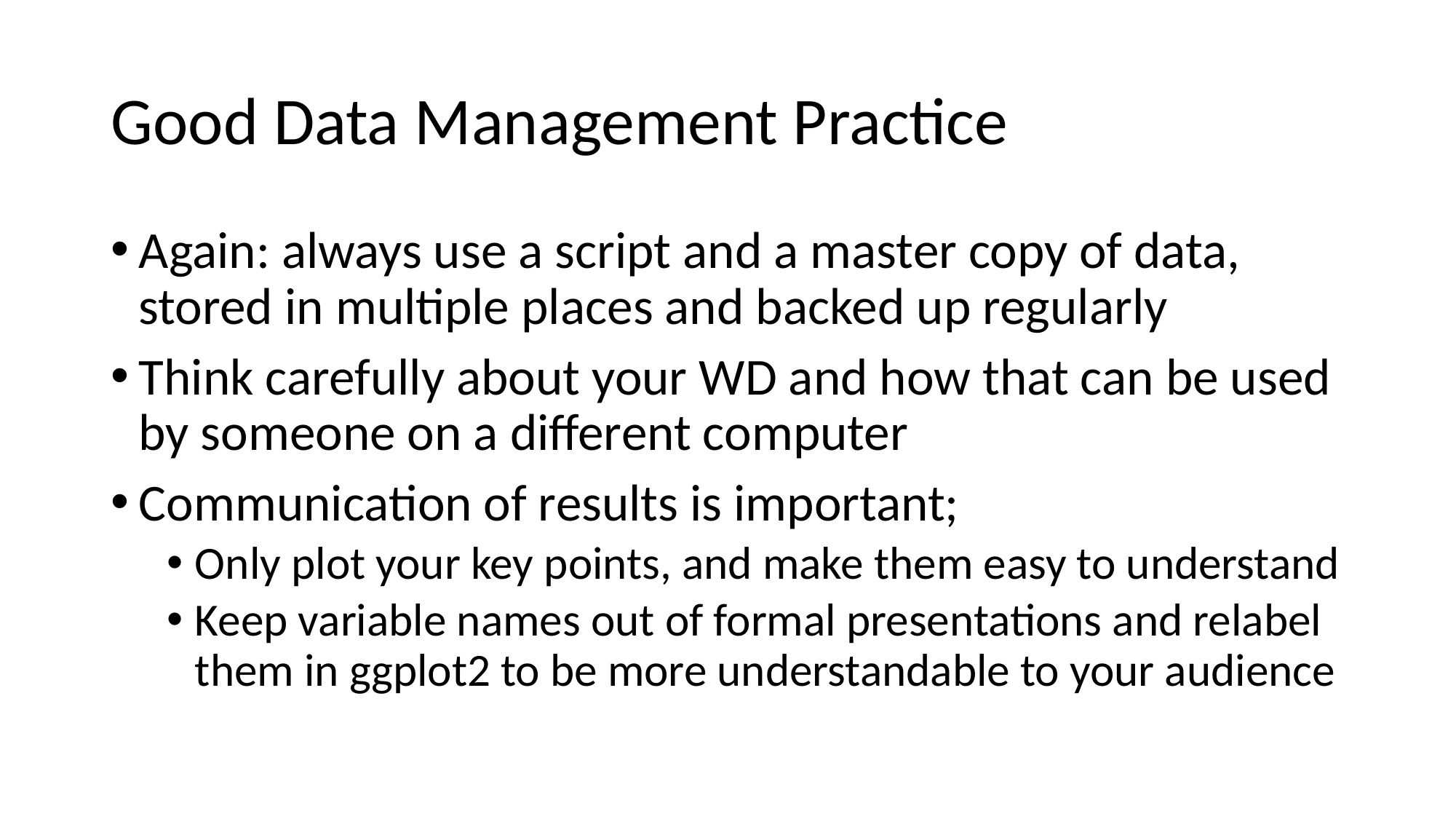

# Good Data Management Practice
Again: always use a script and a master copy of data, stored in multiple places and backed up regularly
Think carefully about your WD and how that can be used by someone on a different computer
Communication of results is important;
Only plot your key points, and make them easy to understand
Keep variable names out of formal presentations and relabel them in ggplot2 to be more understandable to your audience